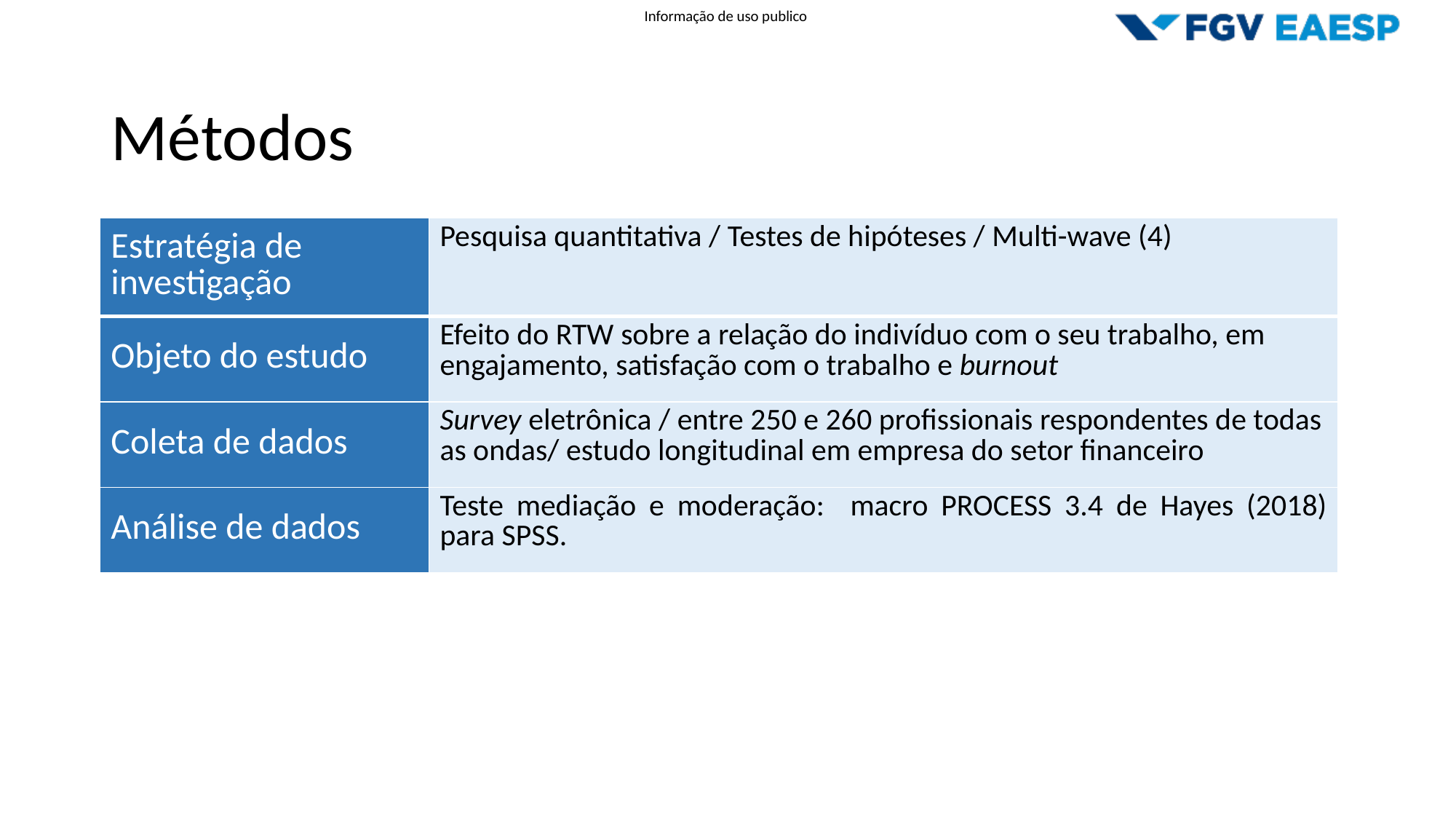

# Métodos
| Estratégia de investigação | Pesquisa quantitativa / Testes de hipóteses / Multi-wave (4) |
| --- | --- |
| Objeto do estudo | Efeito do RTW sobre a relação do indivíduo com o seu trabalho, em engajamento, satisfação com o trabalho e burnout |
| Coleta de dados | Survey eletrônica / entre 250 e 260 profissionais respondentes de todas as ondas/ estudo longitudinal em empresa do setor financeiro |
| Análise de dados | Teste mediação e moderação: macro PROCESS 3.4 de Hayes (2018) para SPSS. |